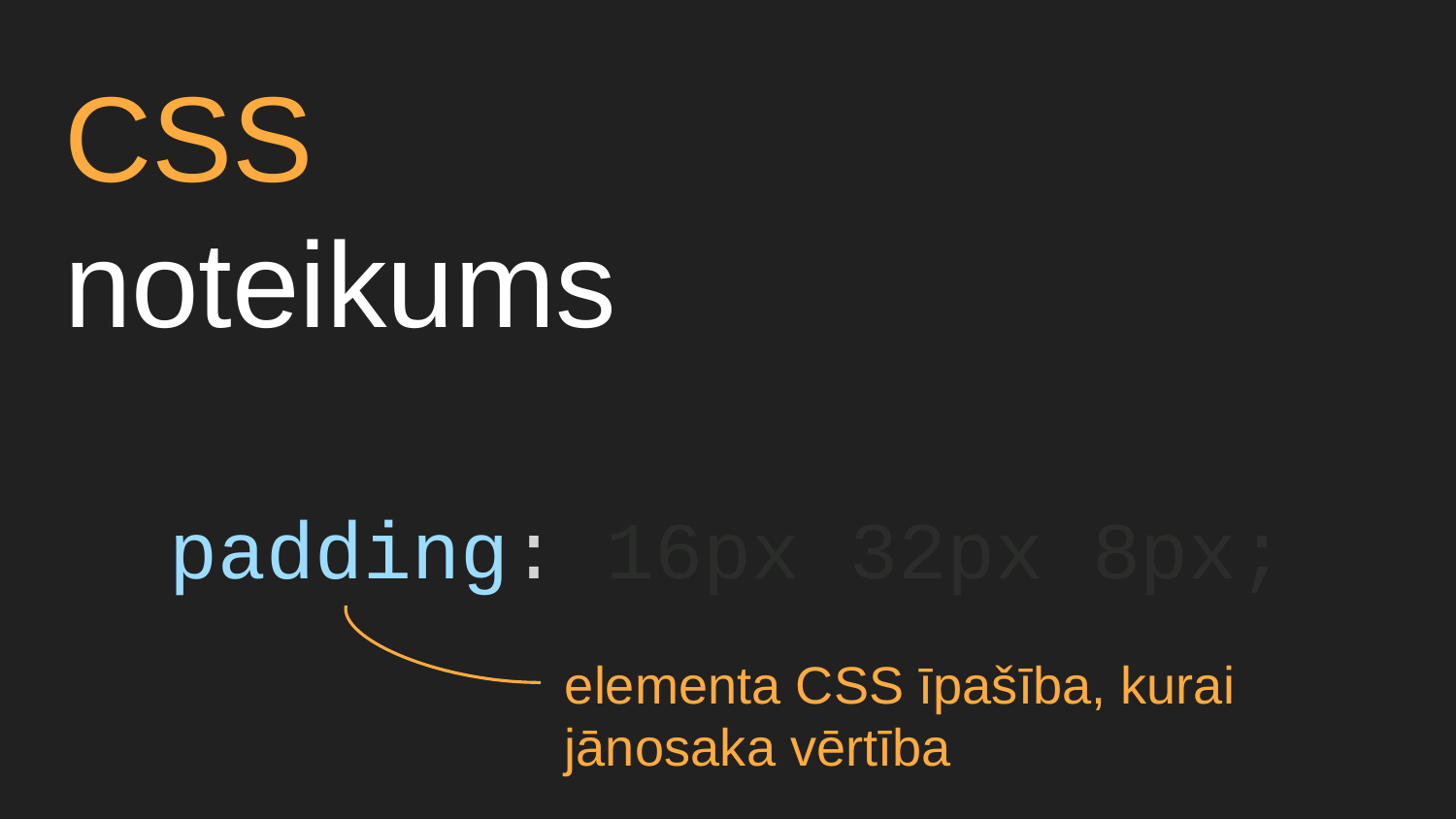

CSS
noteikums

padding: 16px 32px 8px;

elementa CSS īpašība, kurai jānosaka vērtība